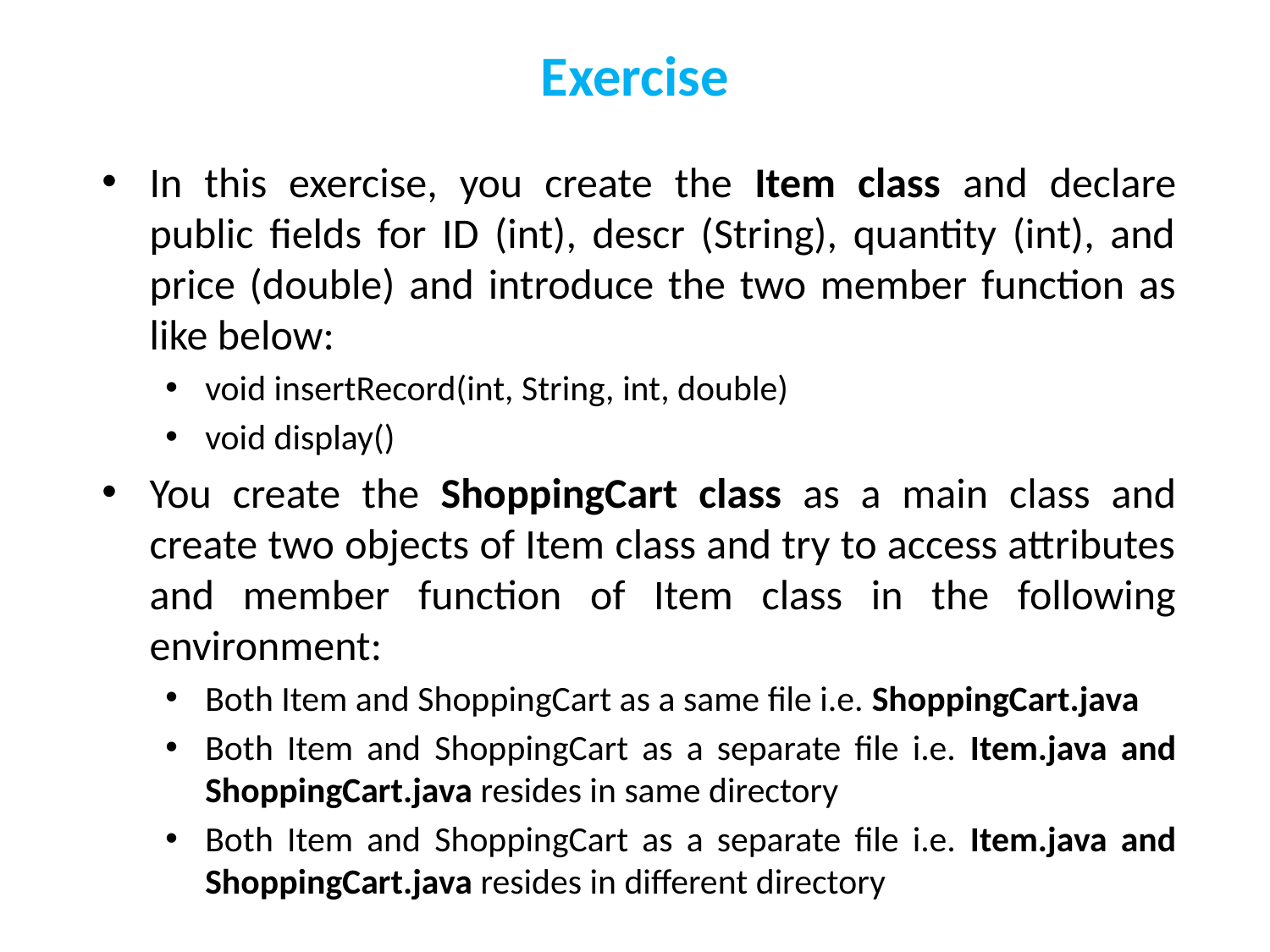

# Exercise
In this exercise, you create the Item class and declare public fields for ID (int), descr (String), quantity (int), and price (double) and introduce the two member function as like below:
void insertRecord(int, String, int, double)
void display()
You create the ShoppingCart class as a main class and create two objects of Item class and try to access attributes and member function of Item class in the following environment:
Both Item and ShoppingCart as a same file i.e. ShoppingCart.java
Both Item and ShoppingCart as a separate file i.e. Item.java and ShoppingCart.java resides in same directory
Both Item and ShoppingCart as a separate file i.e. Item.java and ShoppingCart.java resides in different directory